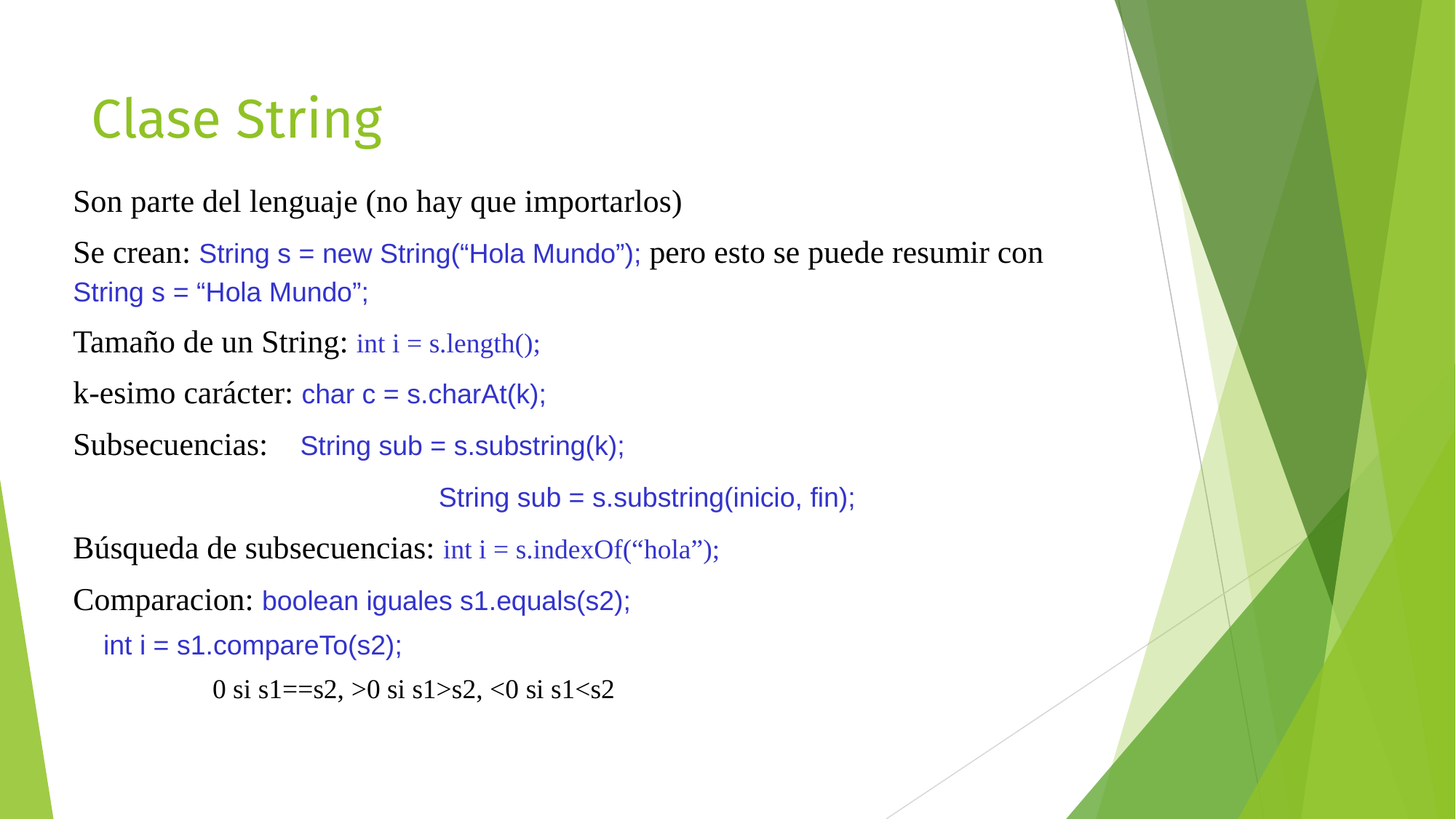

Clase String
Son parte del lenguaje (no hay que importarlos)
Se crean: String s = new String(“Hola Mundo”); pero esto se puede resumir con String s = “Hola Mundo”;
Tamaño de un String: int i = s.length();
k-esimo carácter: char c = s.charAt(k);
Subsecuencias:    String sub = s.substring(k);
				 String sub = s.substring(inicio, fin);
Búsqueda de subsecuencias: int i = s.indexOf(“hola”);
Comparacion: boolean iguales s1.equals(s2);
	int i = s1.compareTo(s2);
		0 si s1==s2, >0 si s1>s2, <0 si s1<s2